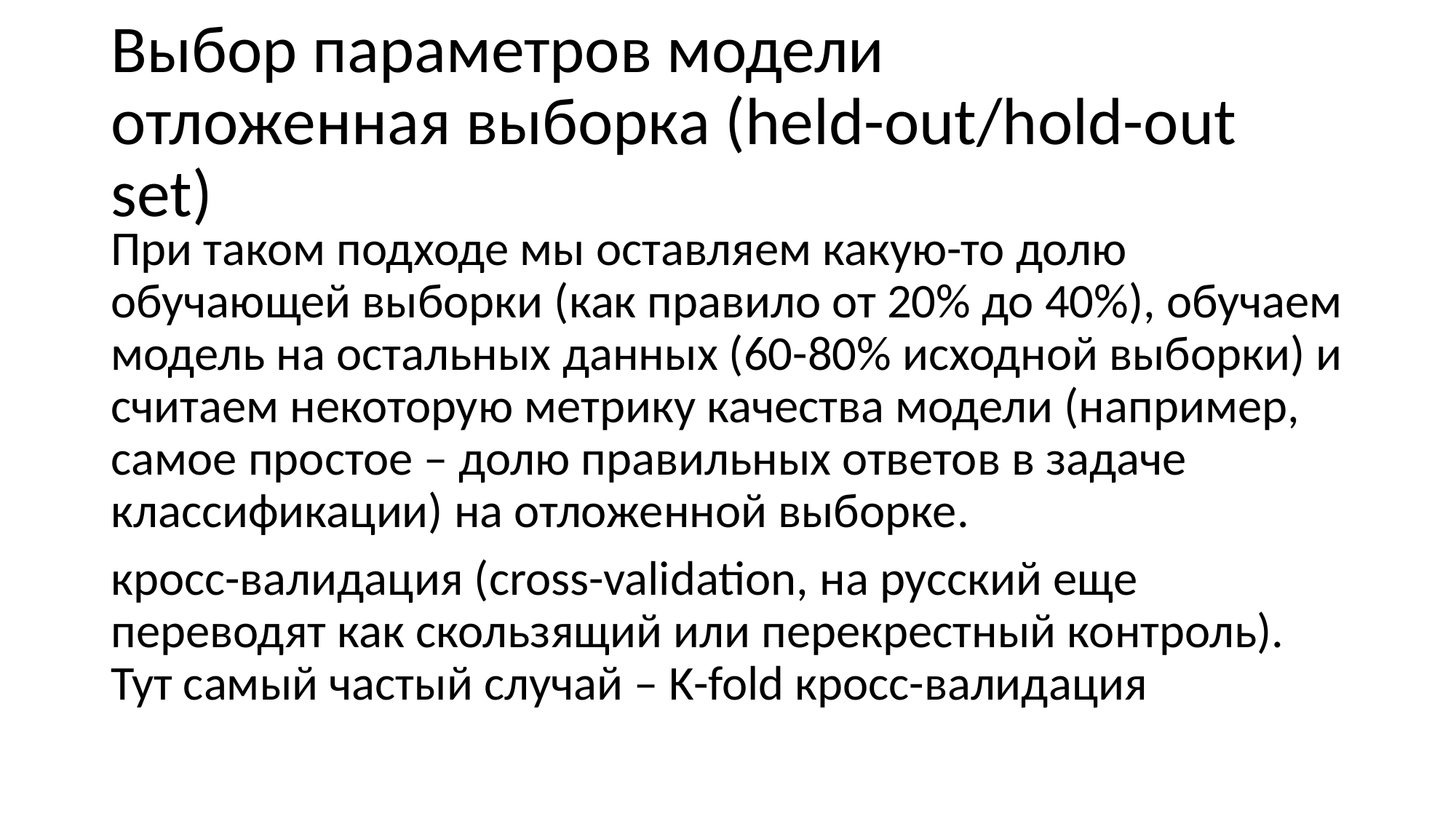

# Выбор параметров модели отложенная выборка (held-out/hold-out set)
При таком подходе мы оставляем какую-то долю обучающей выборки (как правило от 20% до 40%), обучаем модель на остальных данных (60-80% исходной выборки) и считаем некоторую метрику качества модели (например, самое простое – долю правильных ответов в задаче классификации) на отложенной выборке.
кросс-валидация (cross-validation, на русский еще переводят как скользящий или перекрестный контроль). Тут самый частый случай – K-fold кросс-валидация